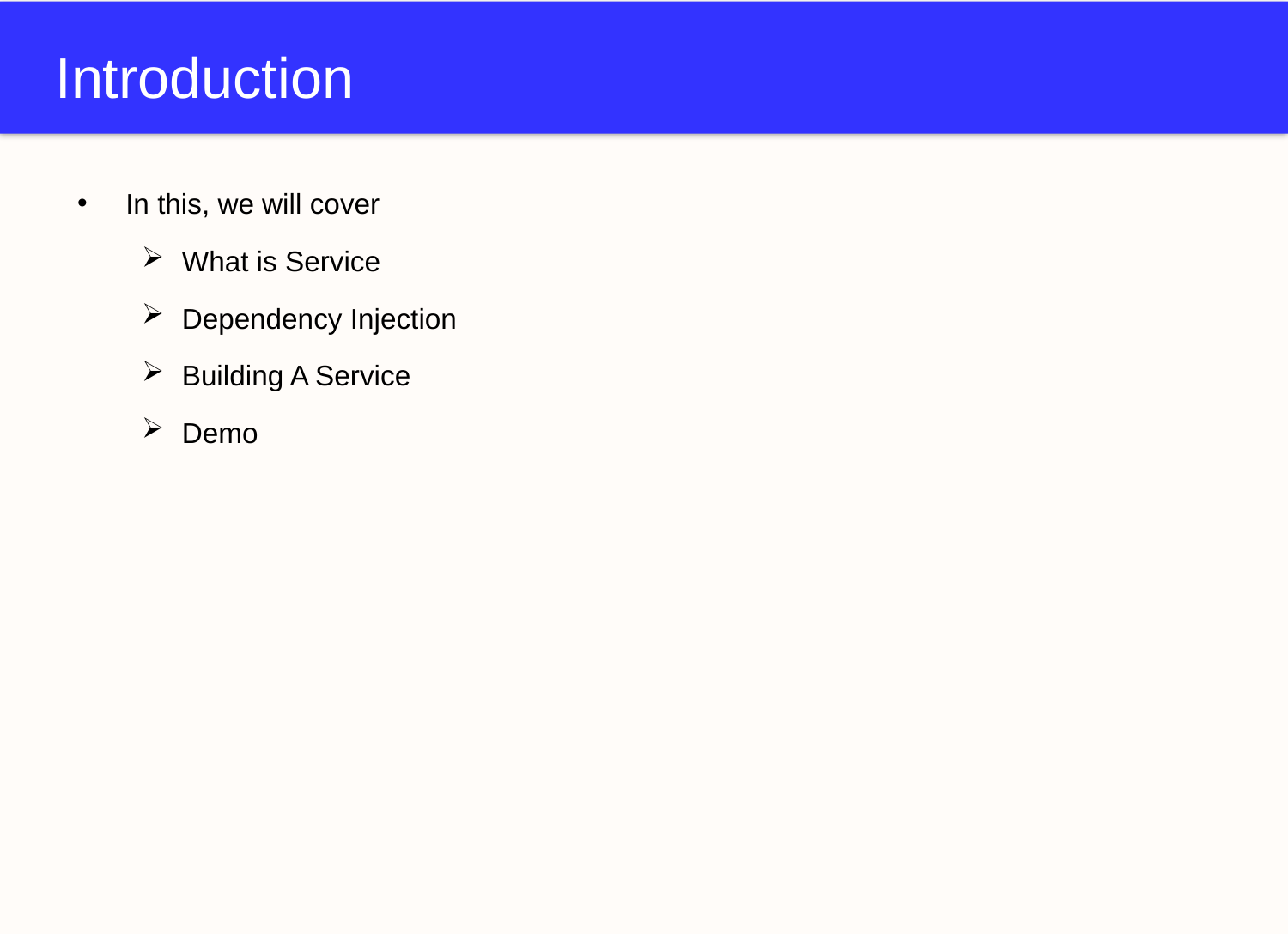

# Introduction
In this, we will cover
What is Service
Dependency Injection
Building A Service
Demo